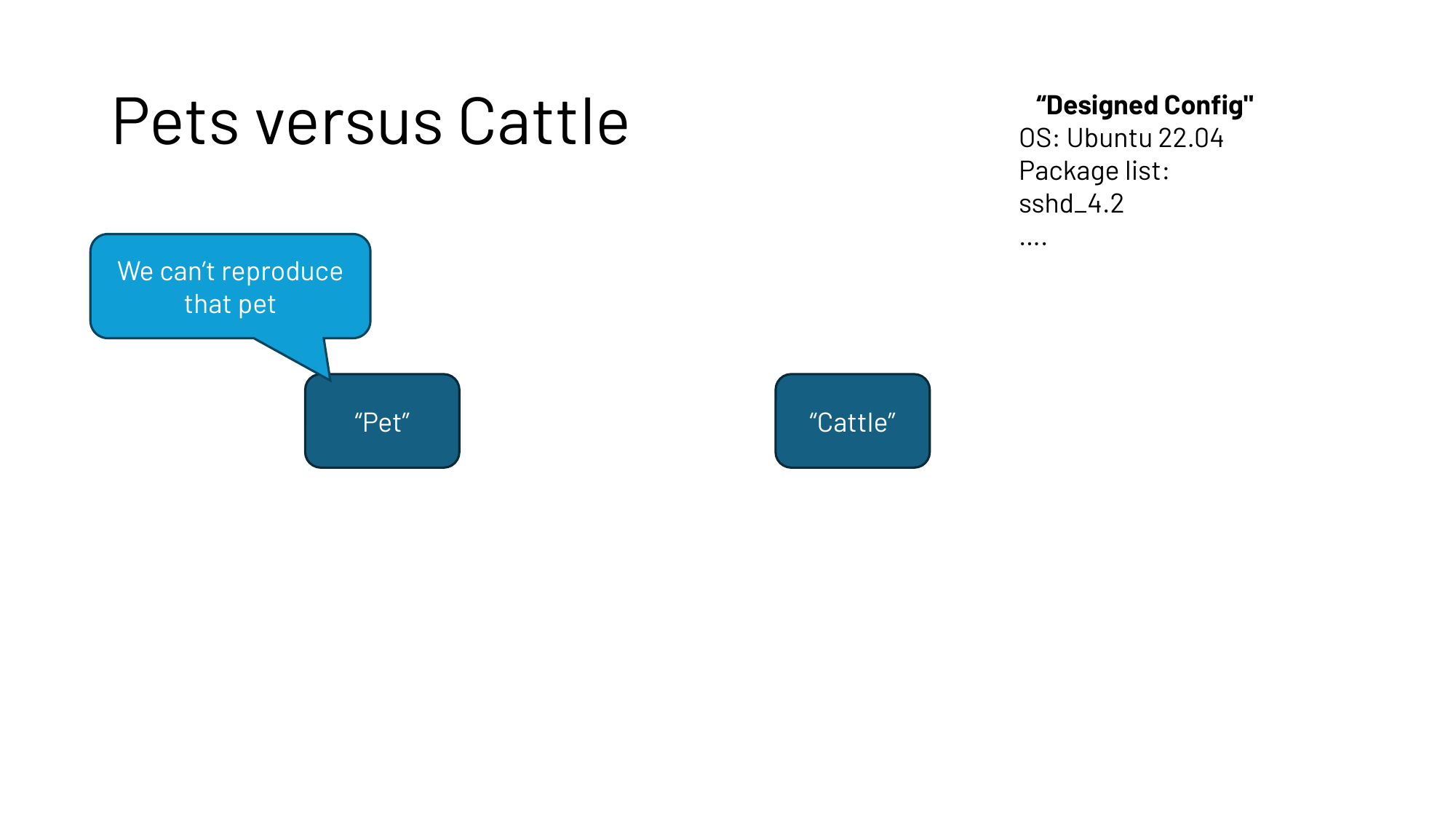

# Pets versus Cattle
“Designed Config"
OS: Ubuntu 22.04
Package list: sshd_4.2
….

We can’t reproduce that pet
“Pet”
“Cattle”